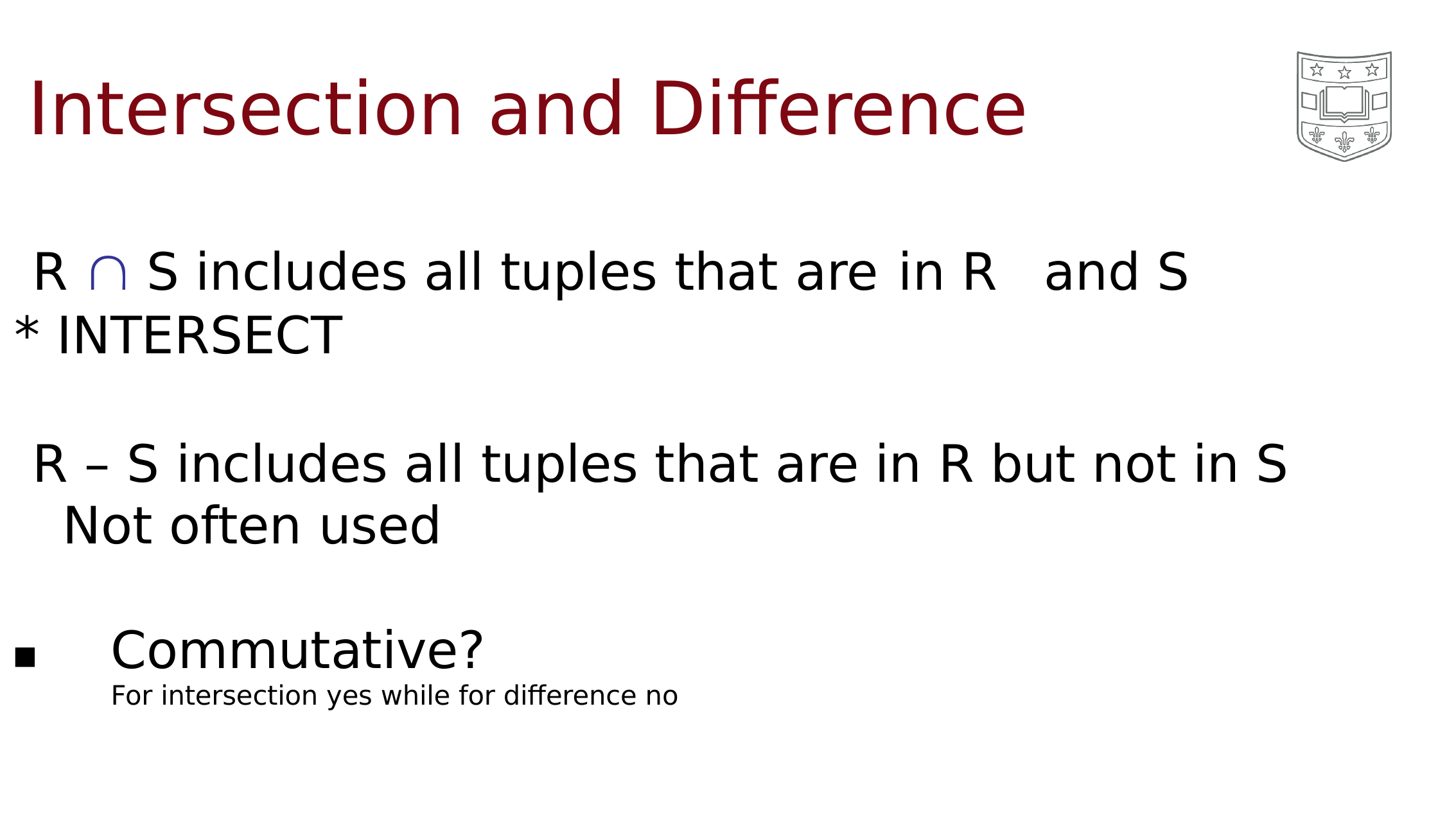

# Intersection and Difference
R ∩ S includes all tuples that are in R	and S
* INTERSECT

R – S includes all tuples that are in R but not in S  Not often used

◼	Commutative?
		For intersection yes while for difference no